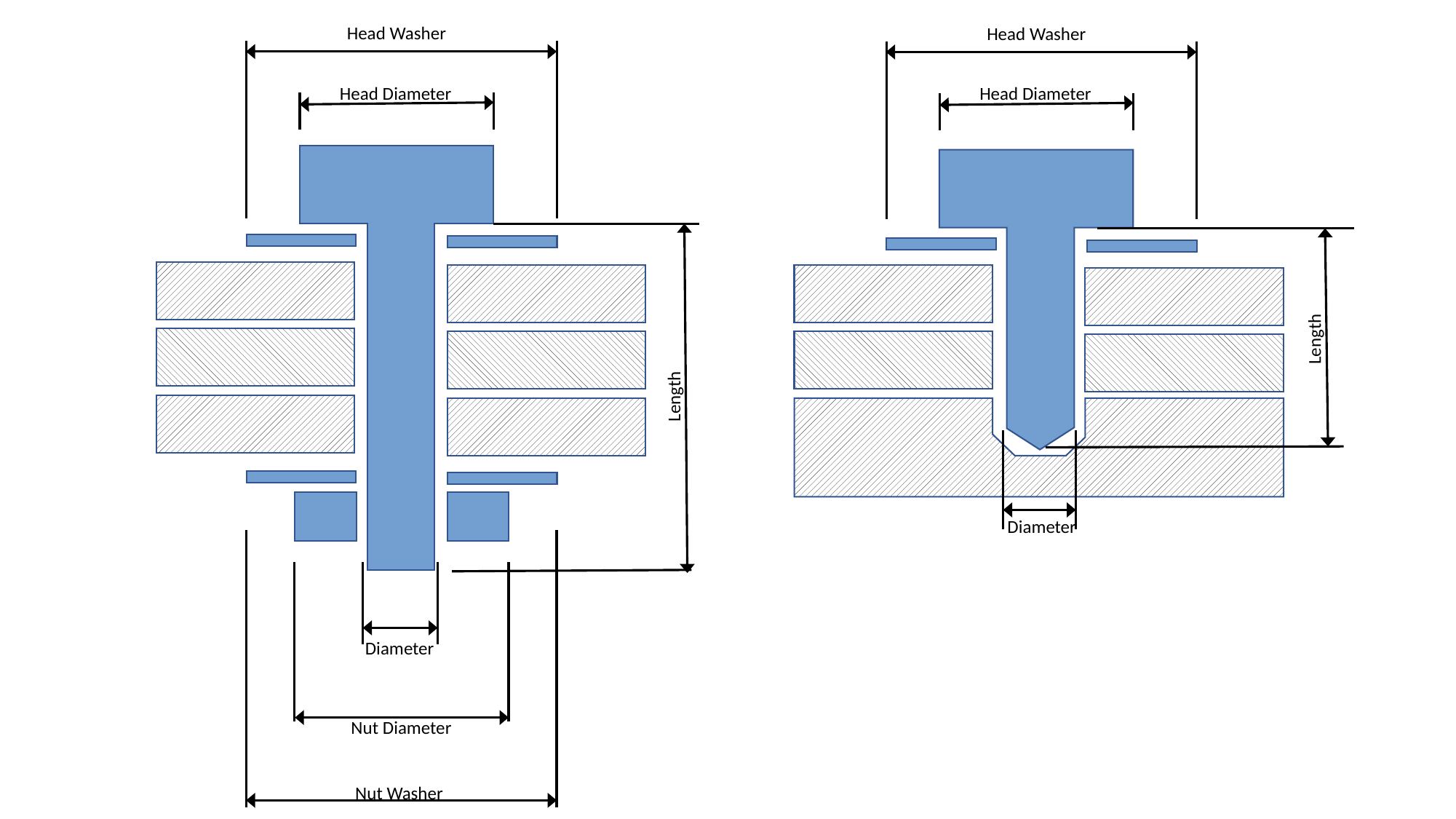

Head Washer
Head Diameter

Length

Diameter
Nut Diameter
Nut Washer
Head Washer
Head Diameter

Length

Diameter